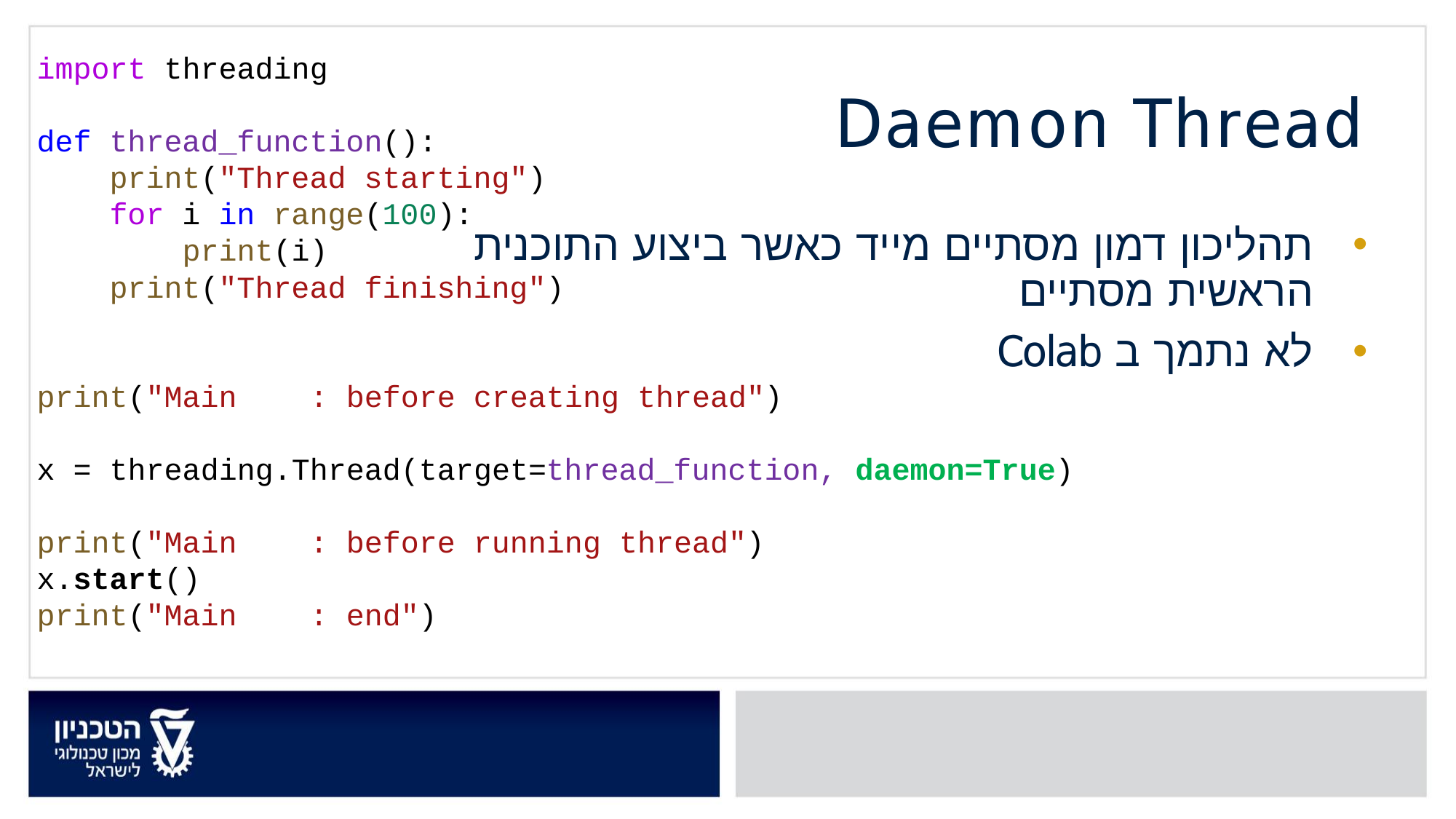

import threading
def thread_function():
    print("Thread starting")
    for i in range(100):
        print(i)
    print("Thread finishing")
print("Main    : before creating thread")

x = threading.Thread(target=thread_function, daemon=True)

print("Main    : before running thread")
x.start()
print("Main    : end")

Daemon Thread
תהליכון דמון מסתיים מייד כאשר ביצוע התוכנית הראשית מסתיים
לא נתמך ב Colab